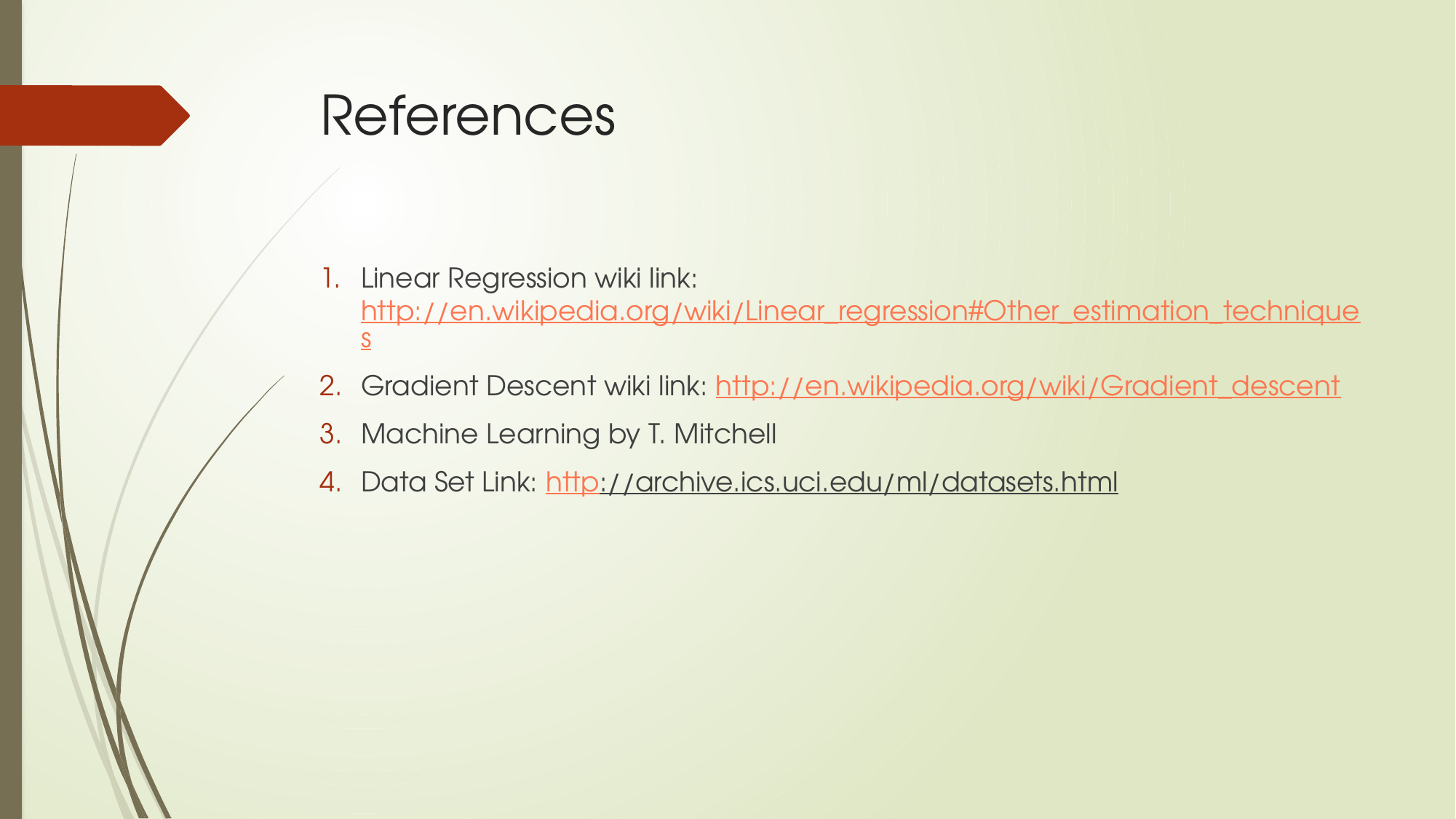

# References
Linear Regression wiki link: http://en.wikipedia.org/wiki/Linear_regression#Other_estimation_techniques
Gradient Descent wiki link: http://en.wikipedia.org/wiki/Gradient_descent
Machine Learning by T. Mitchell
Data Set Link: http://archive.ics.uci.edu/ml/datasets.html